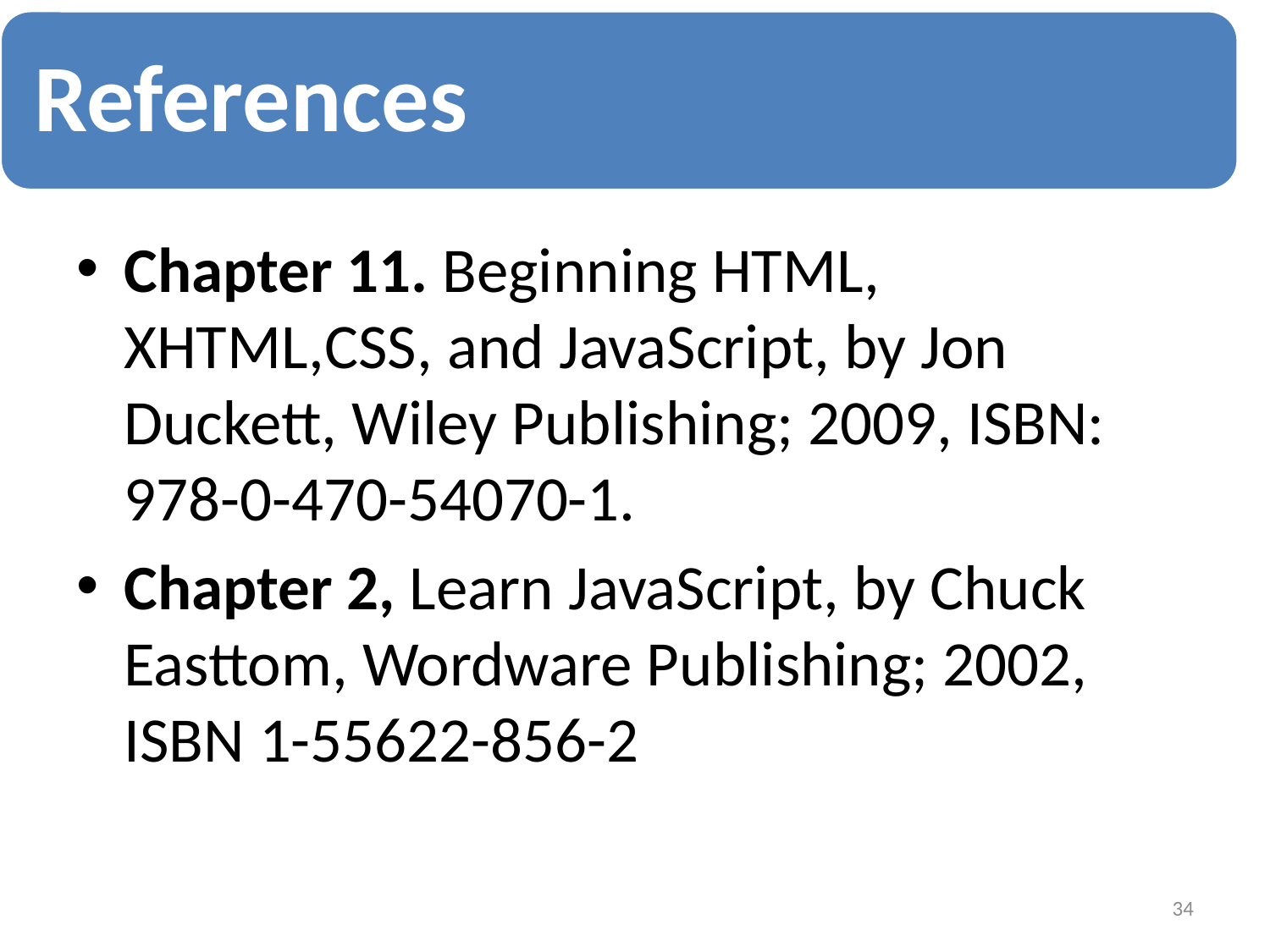

References
Chapter 11. Beginning HTML, XHTML,CSS, and JavaScript, by Jon Duckett, Wiley Publishing; 2009, ISBN: 978-0-470-54070-1.
Chapter 2, Learn JavaScript, by Chuck Easttom, Wordware Publishing; 2002, ISBN 1-55622-856-2
34